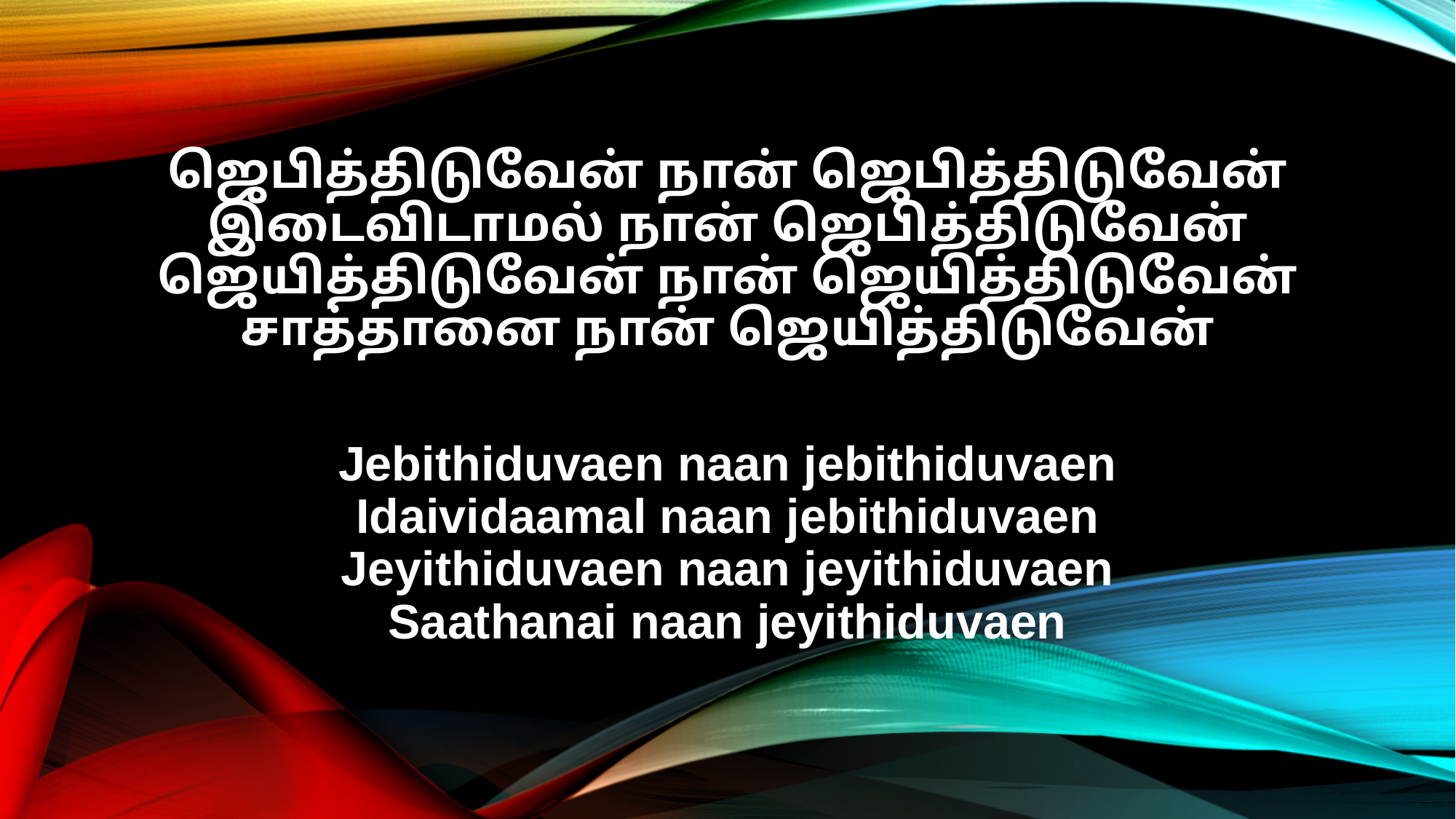

ஜெபித்திடுவேன் நான் ஜெபித்திடுவேன்
இடைவிடாமல் நான் ஜெபித்திடுவேன்
ஜெயித்திடுவேன் நான் ஜெயித்திடுவேன்
சாத்தானை நான் ஜெயித்திடுவேன்

Jebithiduvaen naan jebithiduvaen
Idaividaamal naan jebithiduvaen
Jeyithiduvaen naan jeyithiduvaen
Saathanai naan jeyithiduvaen